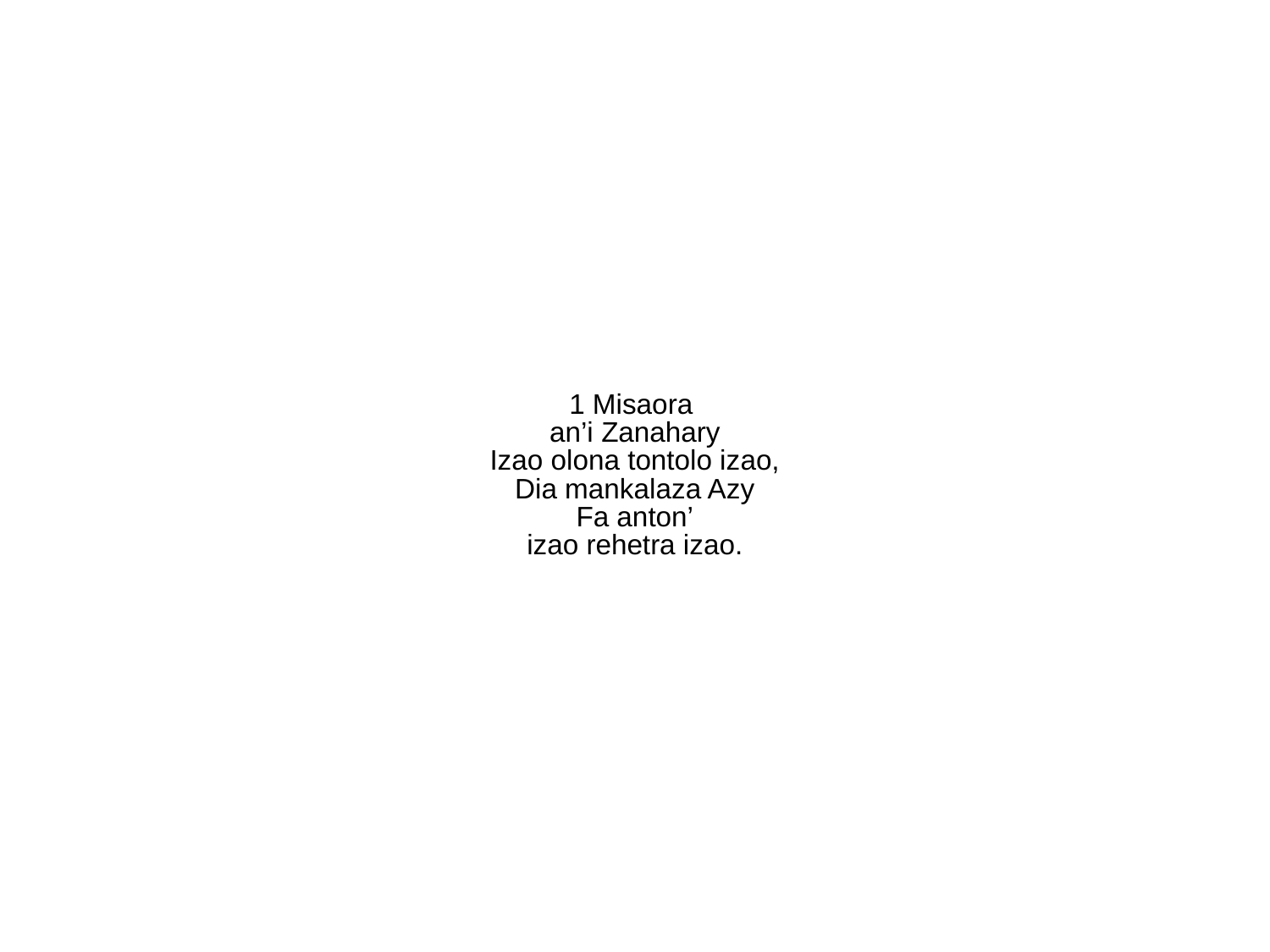

1 Misaora
an’i Zanahary
Izao olona tontolo izao,
Dia mankalaza Azy
Fa anton’
izao rehetra izao.